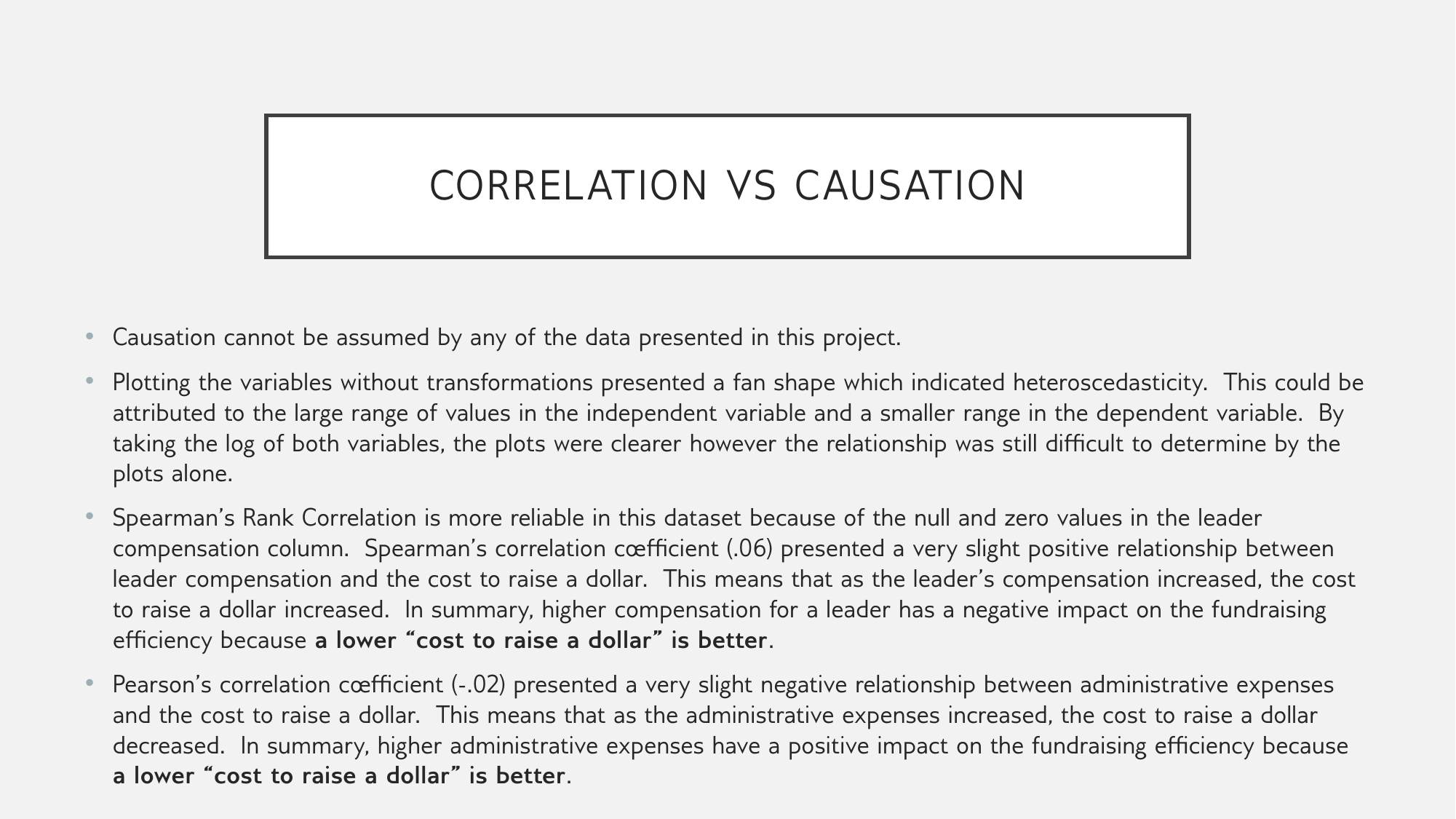

# Correlation vs Causation
Causation cannot be assumed by any of the data presented in this project.
Plotting the variables without transformations presented a fan shape which indicated heteroscedasticity.  This could be attributed to the large range of values in the independent variable and a smaller range in the dependent variable.  By taking the log of both variables, the plots were clearer however the relationship was still difficult to determine by the plots alone.
Spearman’s Rank Correlation is more reliable in this dataset because of the null and zero values in the leader compensation column.  Spearman’s correlation coefficient (.06) presented a very slight positive relationship between leader compensation and the cost to raise a dollar.  This means that as the leader’s compensation increased, the cost to raise a dollar increased.  In summary, higher compensation for a leader has a negative impact on the fundraising efficiency because a lower “cost to raise a dollar” is better.
Pearson’s correlation coefficient (-.02) presented a very slight negative relationship between administrative expenses and the cost to raise a dollar.  This means that as the administrative expenses increased, the cost to raise a dollar decreased.  In summary, higher administrative expenses have a positive impact on the fundraising efficiency because a lower “cost to raise a dollar” is better.